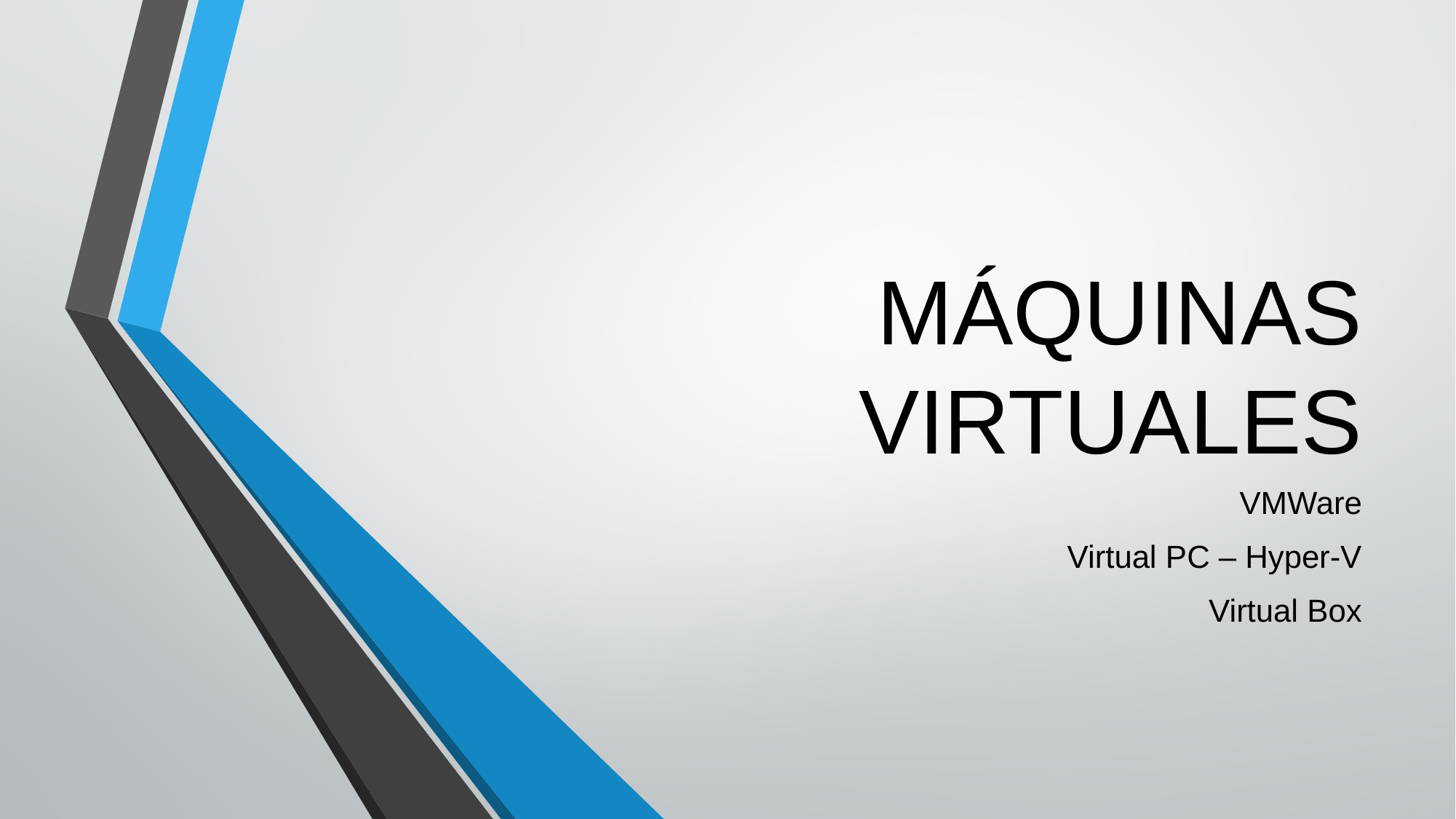

# MÁQUINAS VIRTUALES
VMWare
Virtual PC – Hyper-V
Virtual Box